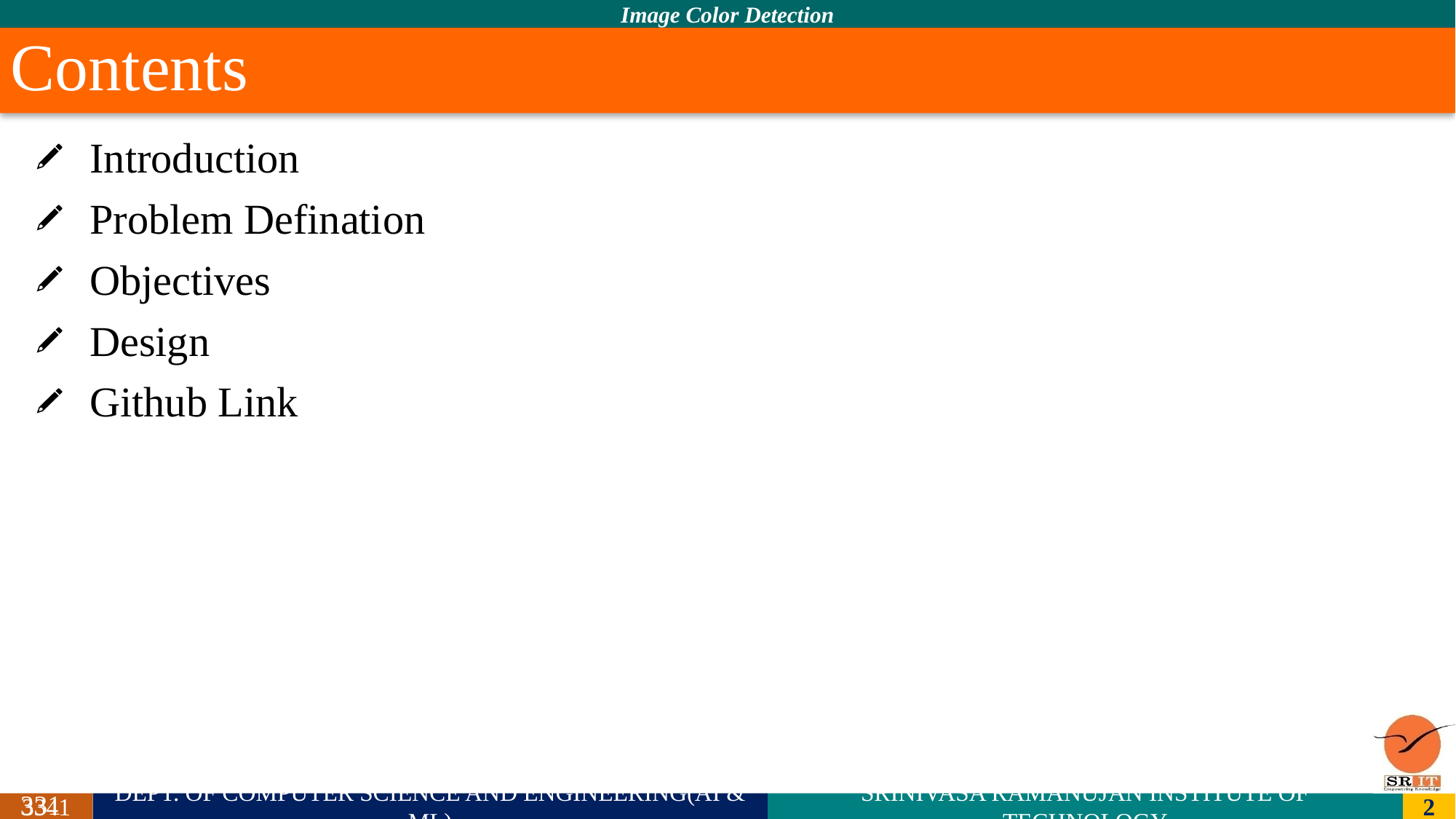

# Contents
Introduction
Problem Defination
Objectives
Design
Github Link

331